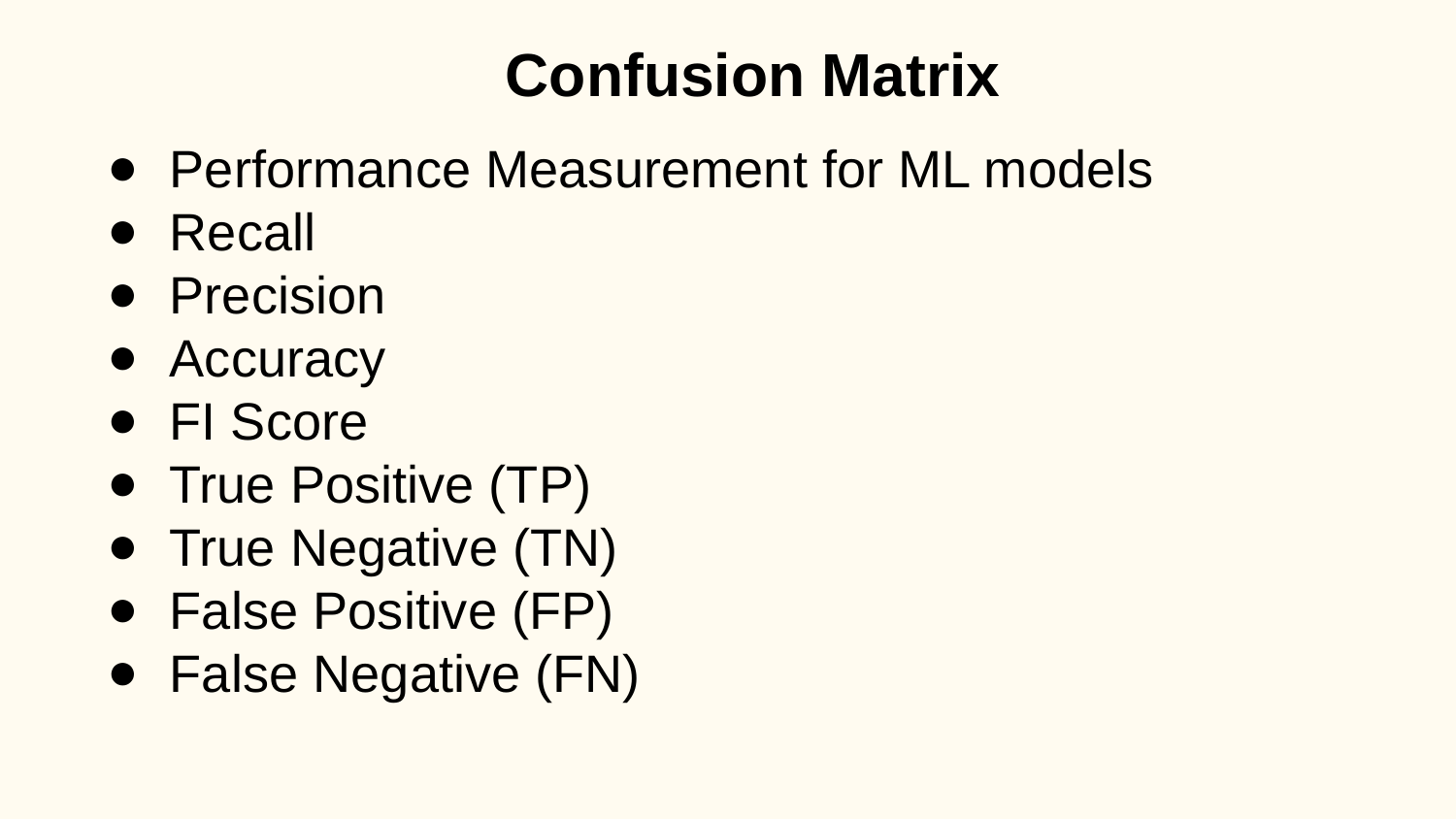

Confusion Matrix
Performance Measurement for ML models
Recall
Precision
Accuracy
FI Score
True Positive (TP)
True Negative (TN)
False Positive (FP)
False Negative (FN)